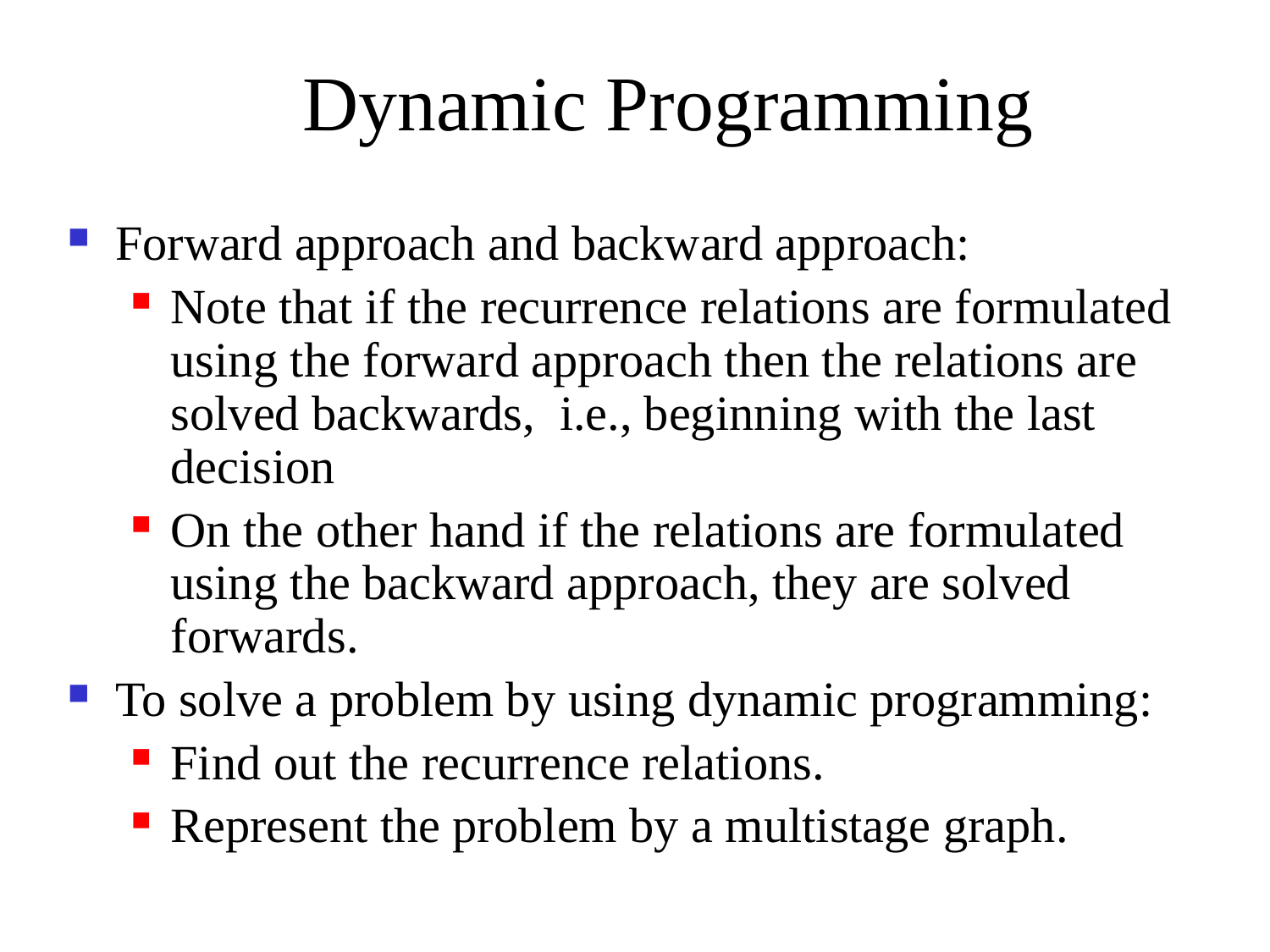

# Dynamic Programming
Forward approach and backward approach:
Note that if the recurrence relations are formulated using the forward approach then the relations are solved backwards,  i.e., beginning with the last decision
On the other hand if the relations are formulated using the backward approach, they are solved forwards.
To solve a problem by using dynamic programming:
Find out the recurrence relations.
Represent the problem by a multistage graph.